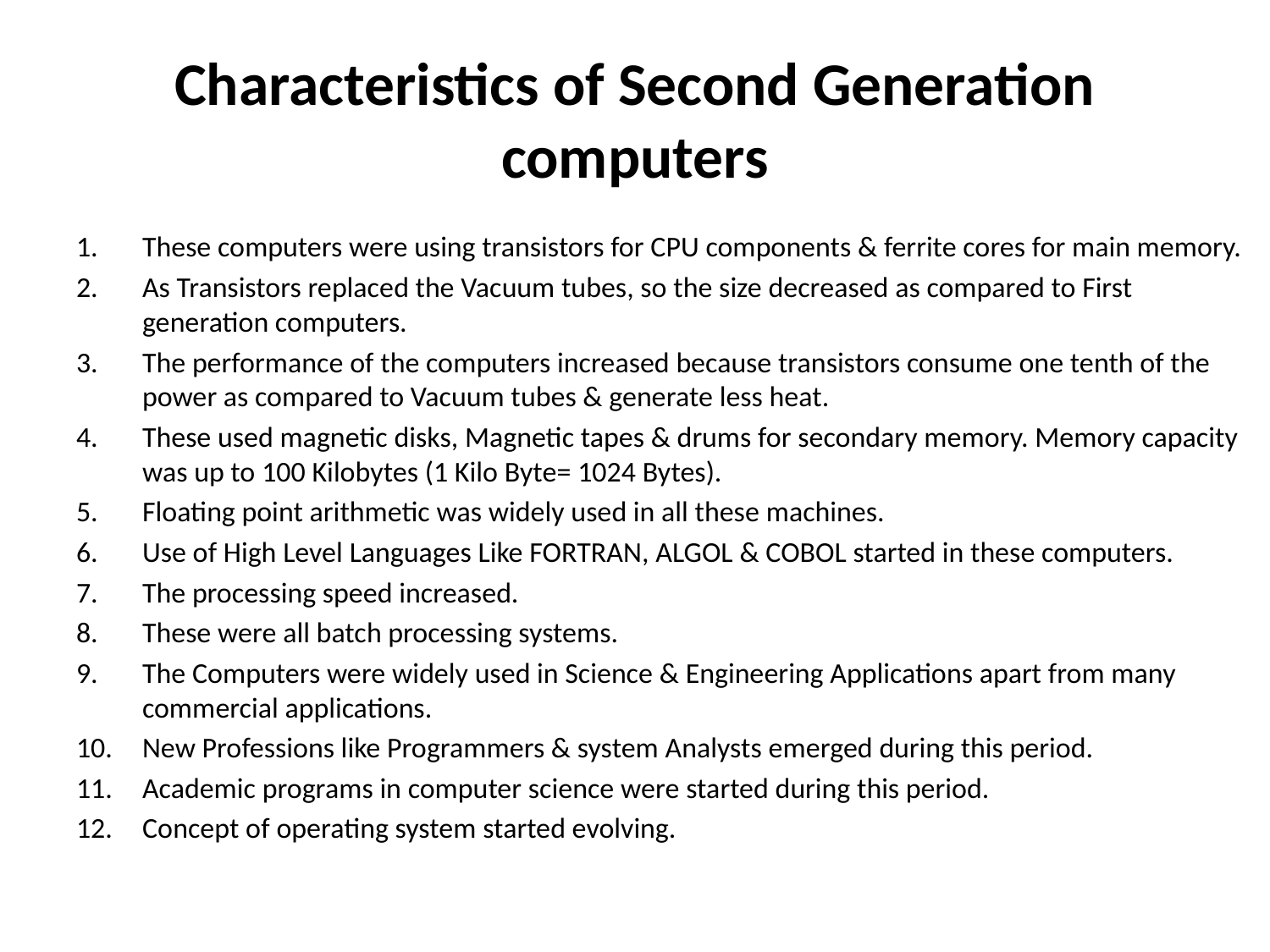

# Characteristics of Second Generation computers
These computers were using transistors for CPU components & ferrite cores for main memory.
As Transistors replaced the Vacuum tubes, so the size decreased as compared to First generation computers.
The performance of the computers increased because transistors consume one tenth of the power as compared to Vacuum tubes & generate less heat.
These used magnetic disks, Magnetic tapes & drums for secondary memory. Memory capacity was up to 100 Kilobytes (1 Kilo Byte= 1024 Bytes).
Floating point arithmetic was widely used in all these machines.
Use of High Level Languages Like FORTRAN, ALGOL & COBOL started in these computers.
The processing speed increased.
These were all batch processing systems.
The Computers were widely used in Science & Engineering Applications apart from many commercial applications.
New Professions like Programmers & system Analysts emerged during this period.
Academic programs in computer science were started during this period.
Concept of operating system started evolving.